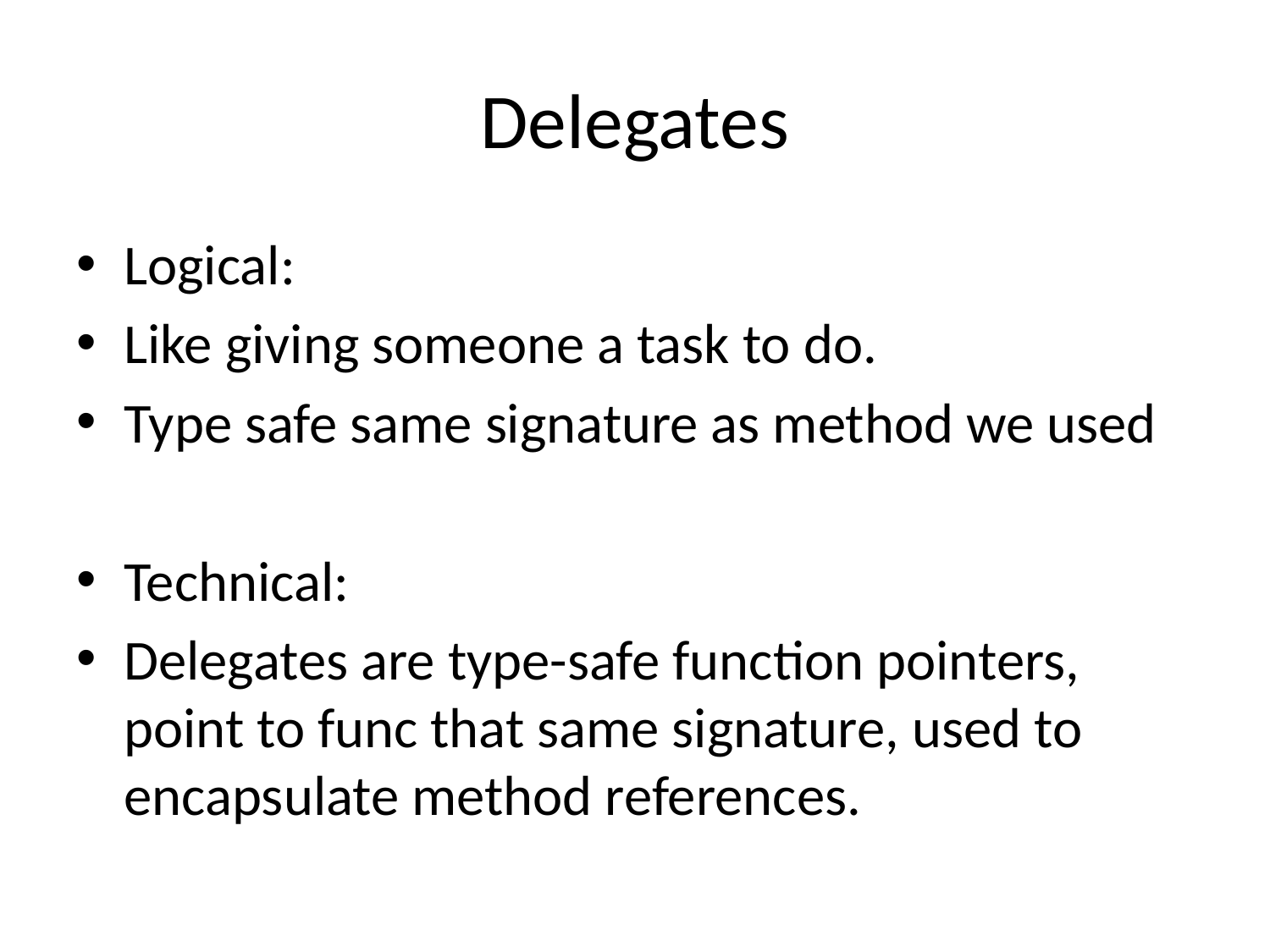

# Delegates
Logical:
Like giving someone a task to do.
Type safe same signature as method we used

Technical:
Delegates are type-safe function pointers, point to func that same signature, used to encapsulate method references.